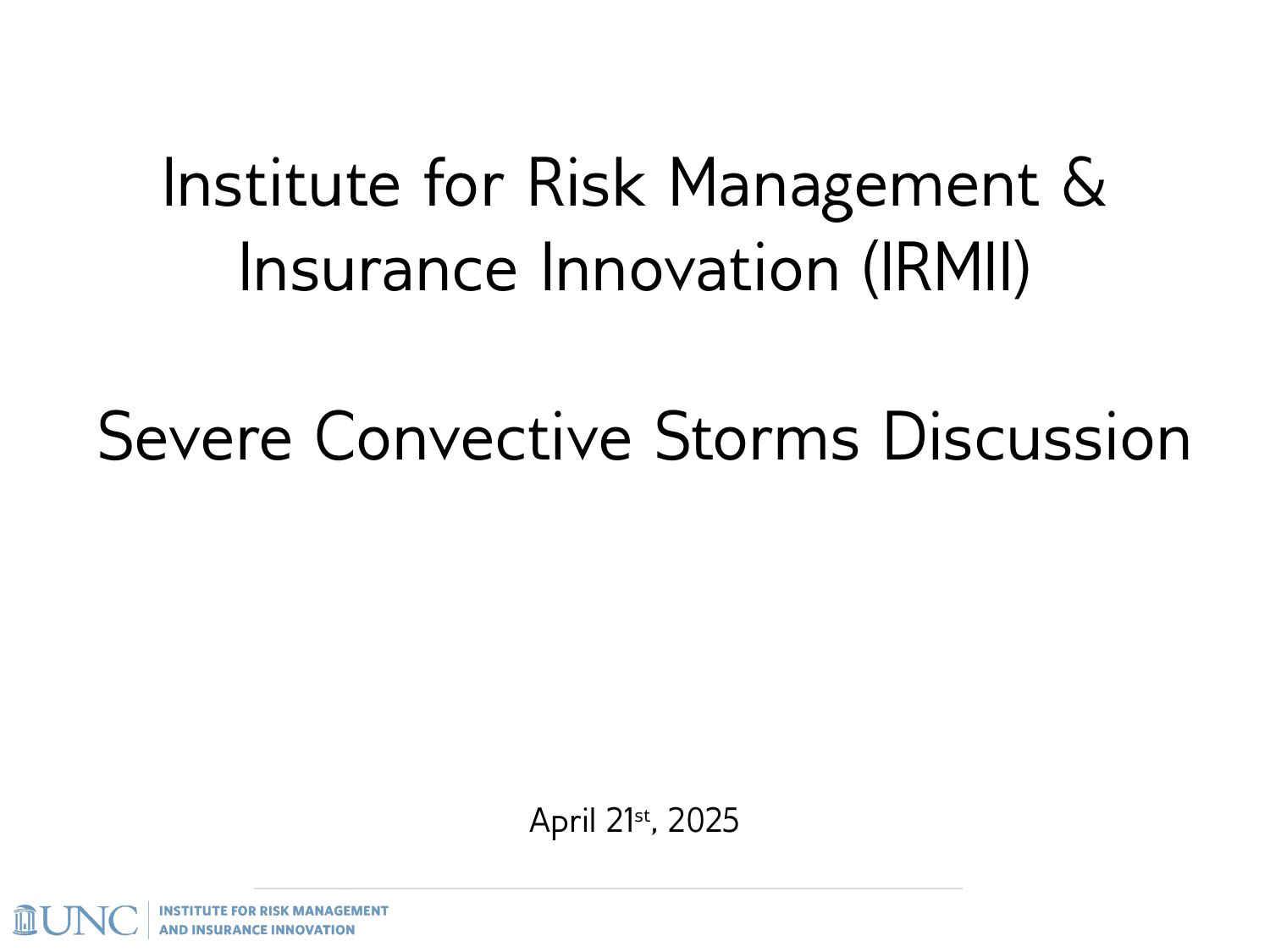

Institute for Risk Management & Insurance Innovation (IRMII)

 Severe Convective Storms Discussion
April 21st, 2025